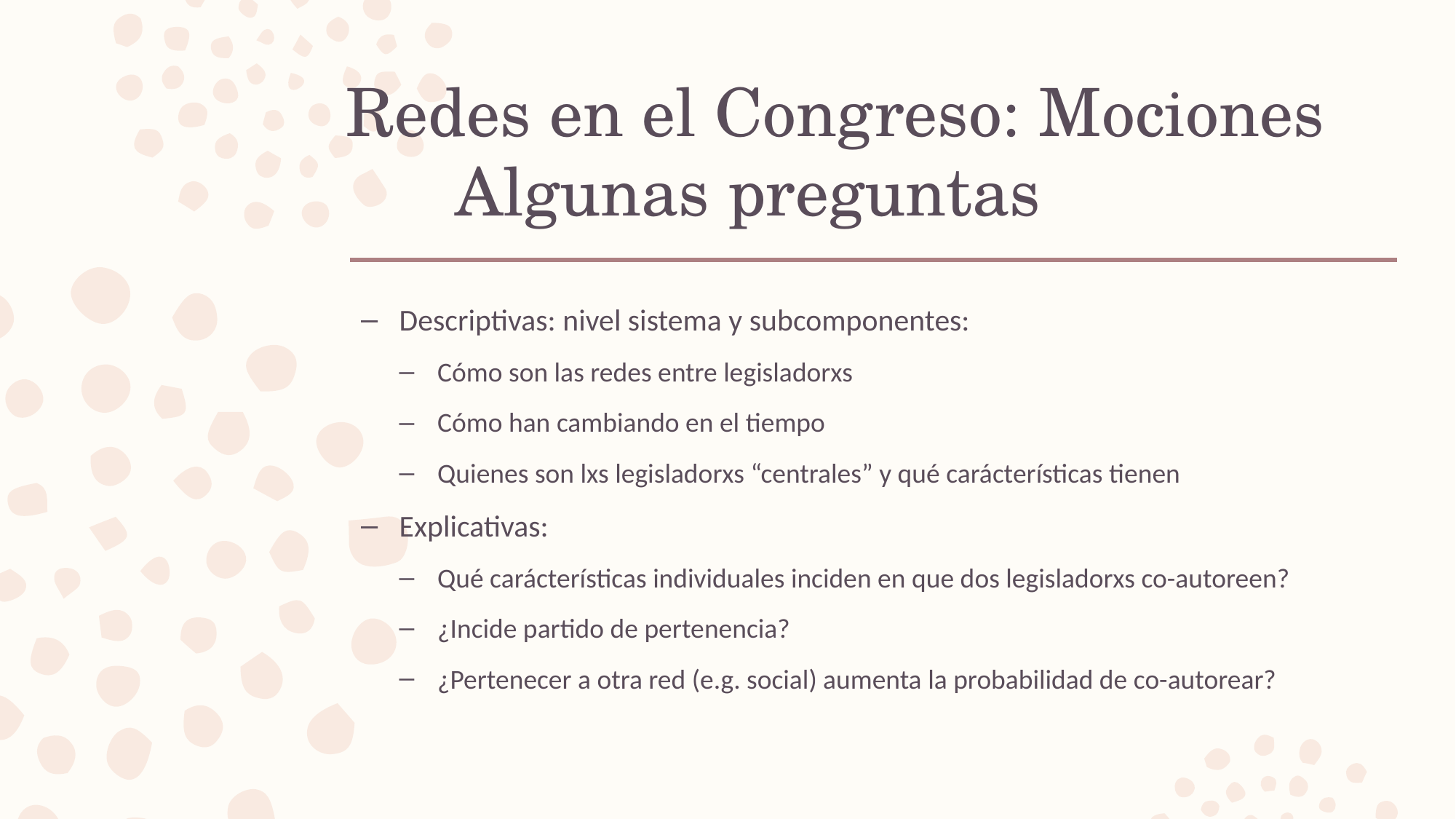

# Redes en el Congreso: Mociones Algunas preguntas
Descriptivas: nivel sistema y subcomponentes:
Cómo son las redes entre legisladorxs
Cómo han cambiando en el tiempo
Quienes son lxs legisladorxs “centrales” y qué carácterísticas tienen
Explicativas:
Qué carácterísticas individuales inciden en que dos legisladorxs co-autoreen?
¿Incide partido de pertenencia?
¿Pertenecer a otra red (e.g. social) aumenta la probabilidad de co-autorear?